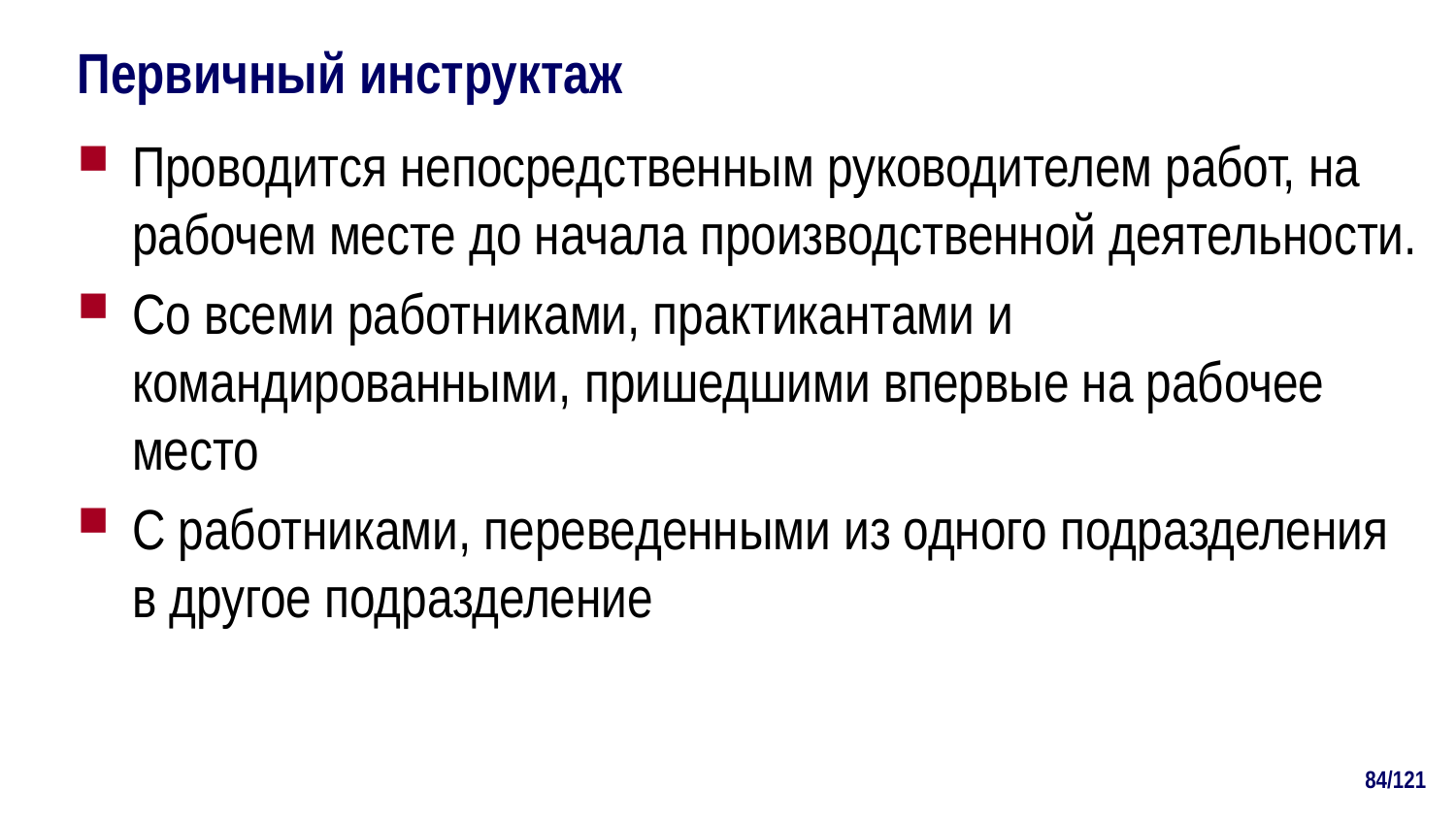

# Первичный инструктаж
Проводится непосредственным руководителем работ, на рабочем месте до начала производственной деятельности.
Со всеми работниками, практикантами и командированными, пришедшими впервые на рабочее место
С работниками, переведенными из одного подразделения в другое подразделение